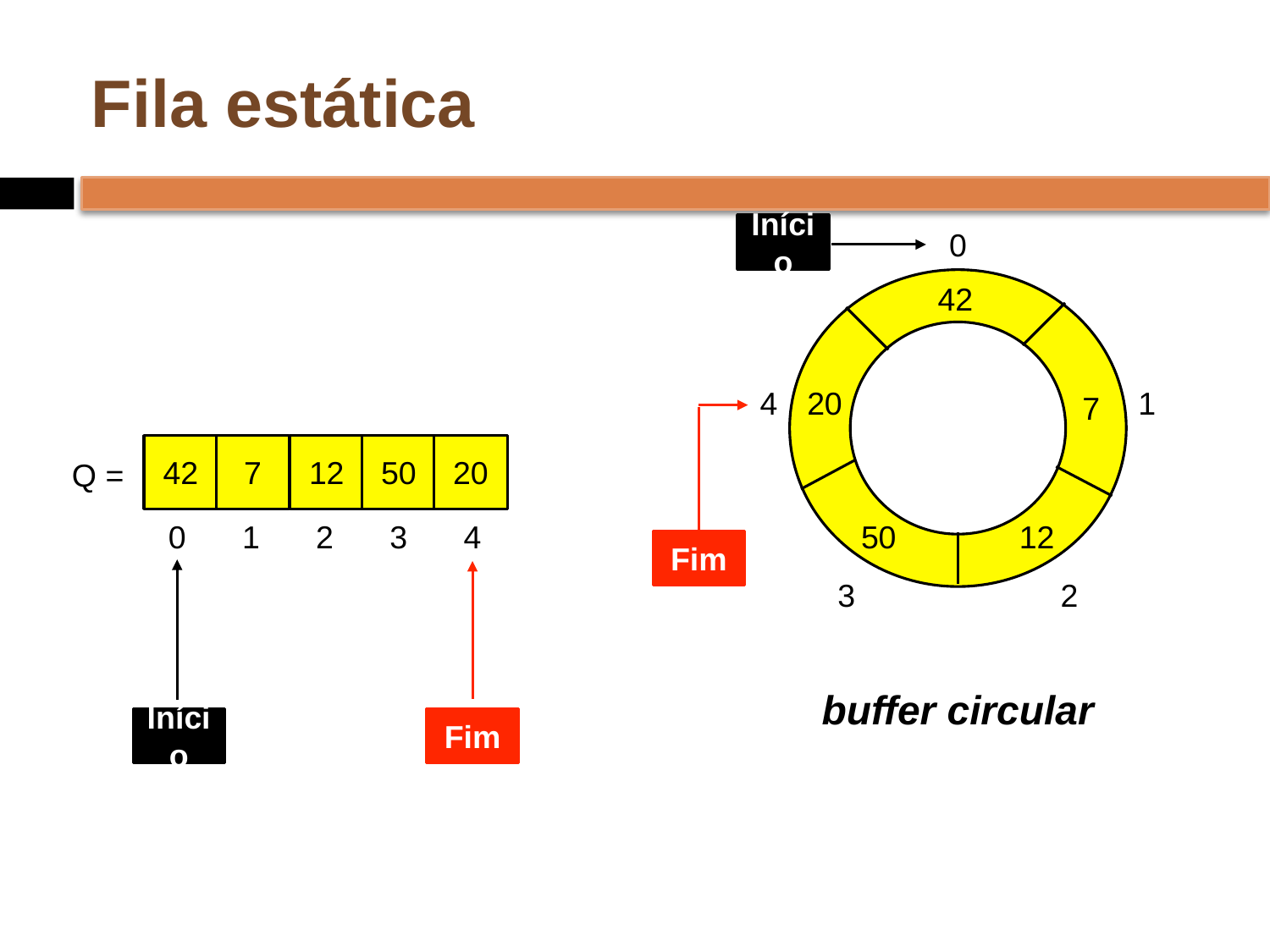

# Fila estática
Início
0

42

4
20
1
7

42
7
12
50
20
Q =

0
1
2
3
4
50
12
Fim

3
2
buffer circular
Início
Fim
37